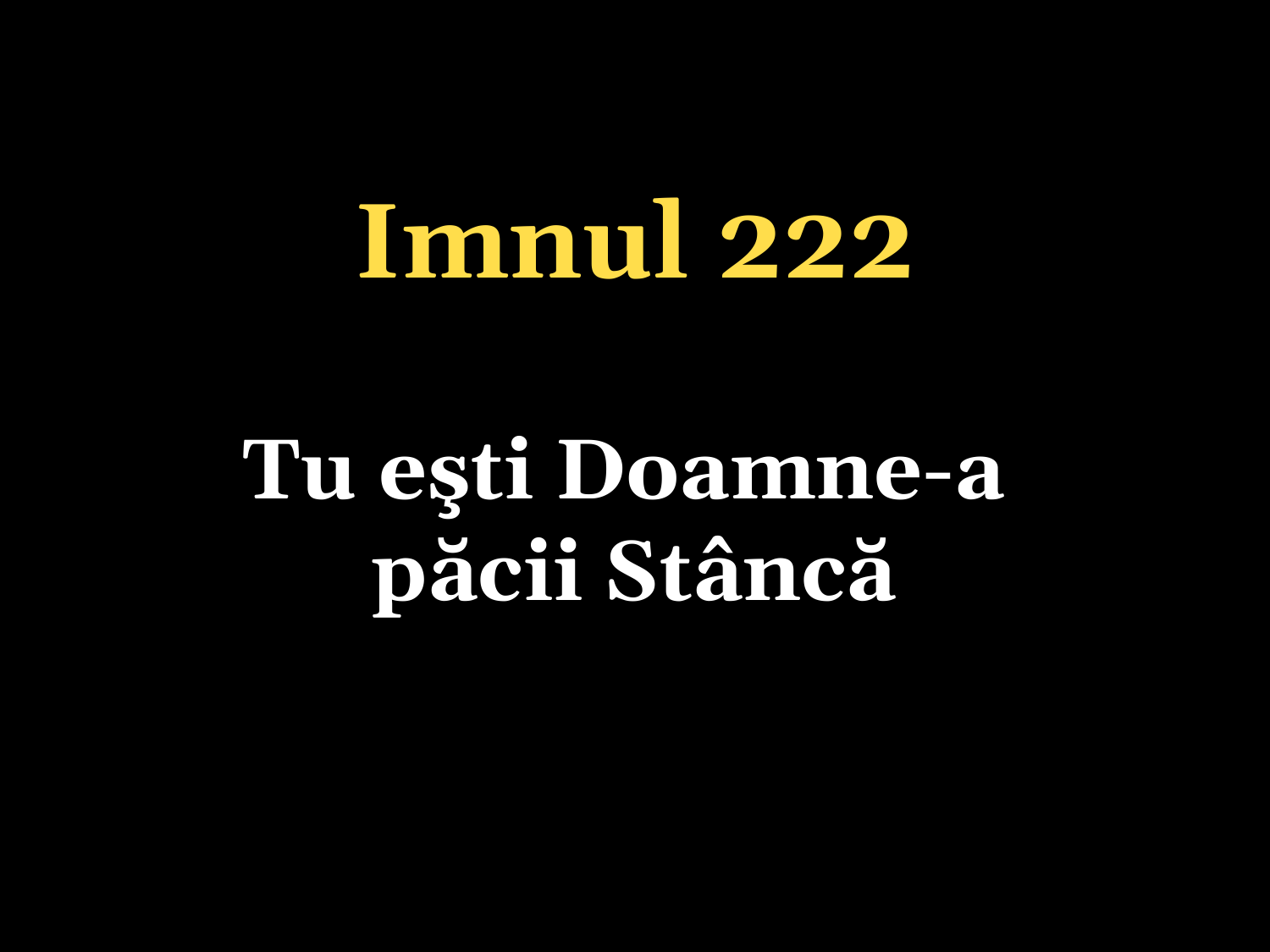

Imnul 222

Tu eşti Doamne-a
păcii Stâncă
131/920